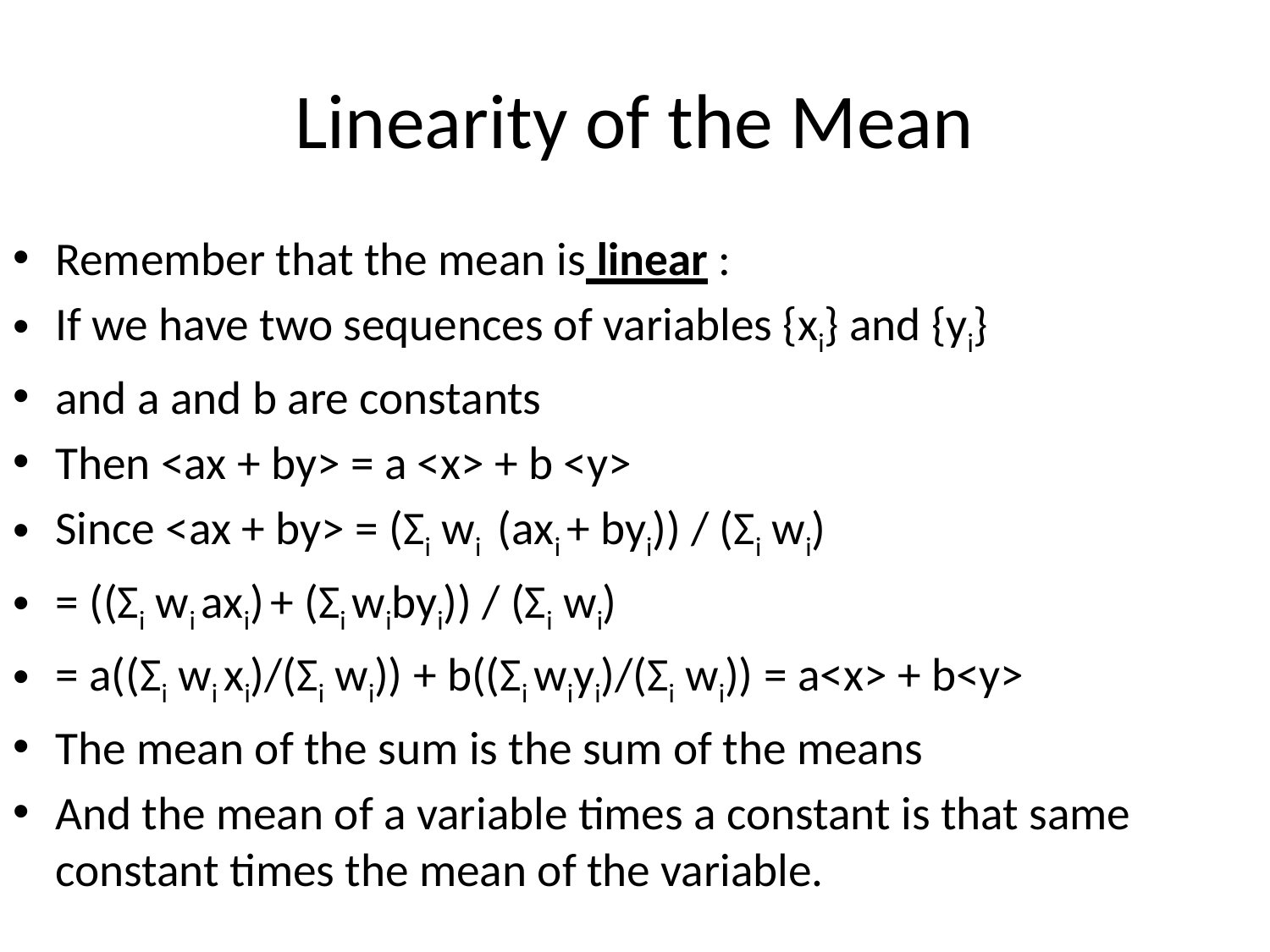

# Linearity of the Mean
Remember that the mean is linear :
If we have two sequences of variables {xi} and {yi}
and a and b are constants
Then <ax + by> = a <x> + b <y>
Since <ax + by> = (Σi wi  (axi + byi)) / (Σi wi)
= ((Σi wi axi) + (Σi wibyi)) / (Σi wi)
= a((Σi wi xi)/(Σi wi)) + b((Σi wiyi)/(Σi wi)) = a<x> + b<y>
The mean of the sum is the sum of the means
And the mean of a variable times a constant is that same constant times the mean of the variable.